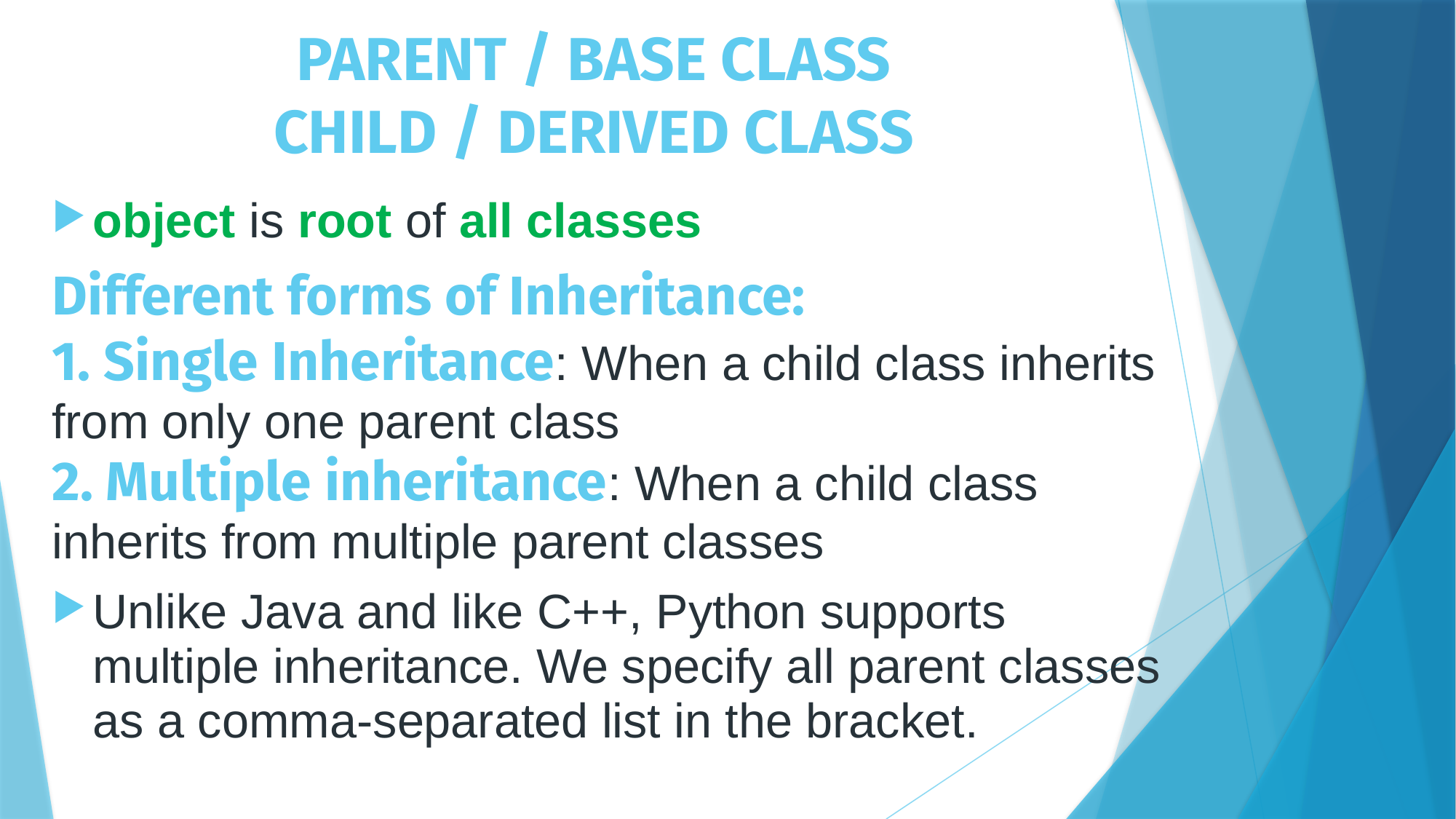

# PARENT / BASE CLASS CHILD / DERIVED CLASS
object is root of all classes
Different forms of Inheritance: 
1. Single Inheritance: When a child class inherits from only one parent class
2. Multiple inheritance: When a child class inherits from multiple parent classes
Unlike Java and like C++, Python supports multiple inheritance. We specify all parent classes as a comma-separated list in the bracket.